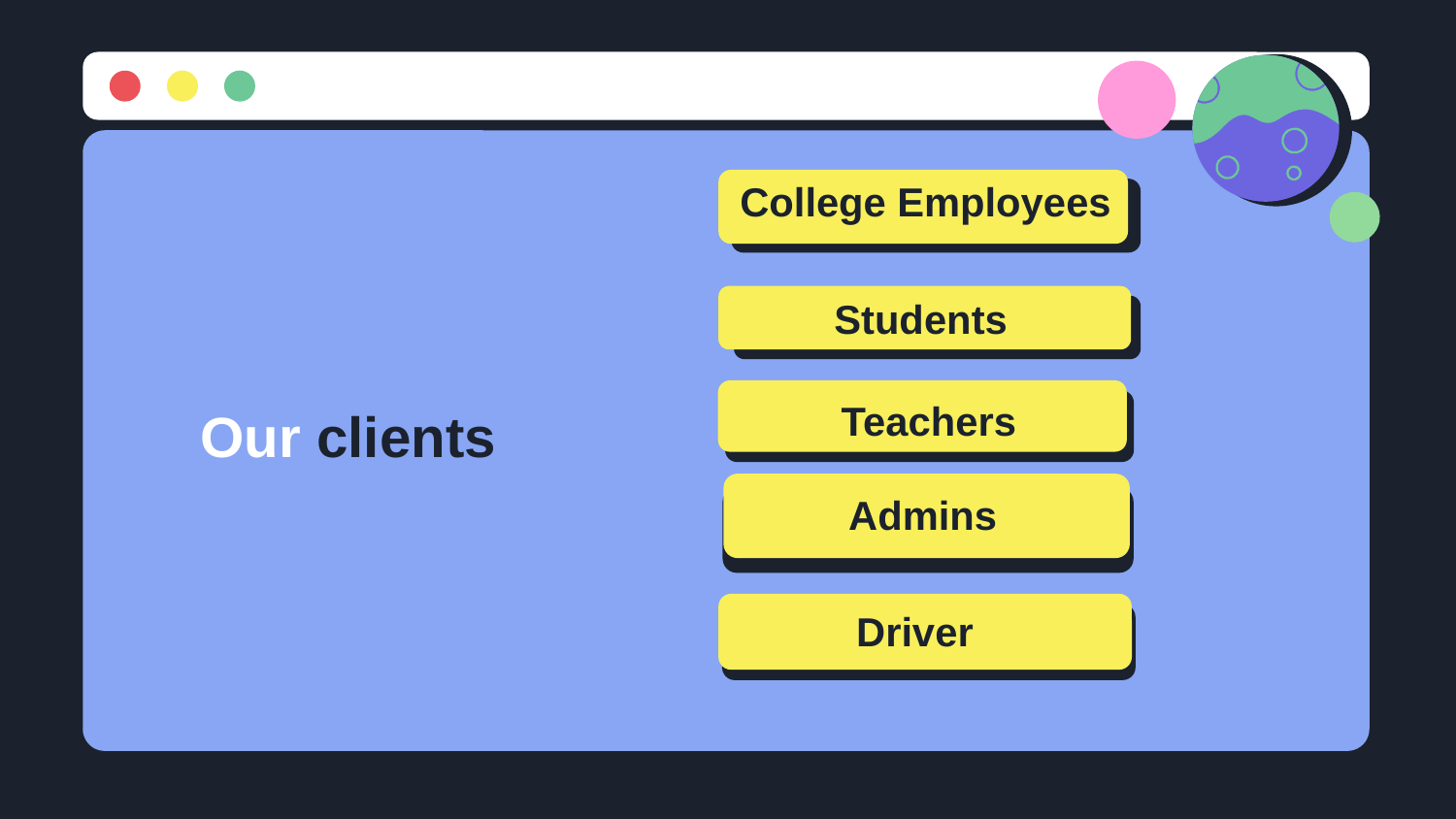

College Employees
Students

Teachers

# Our clients

Admins
Driver